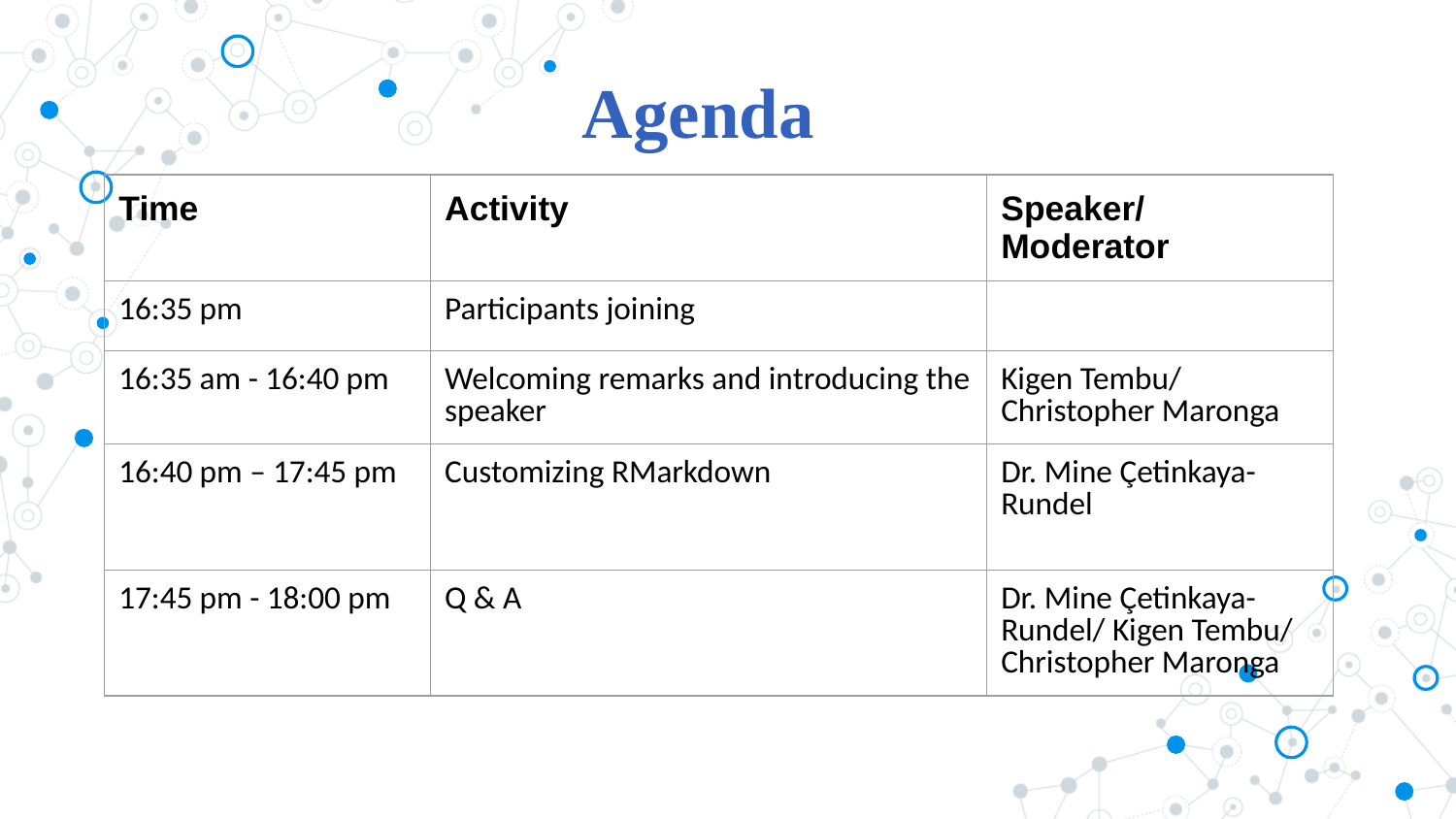

# Agenda
| Time | Activity | Speaker/ Moderator |
| --- | --- | --- |
| 16:35 pm | Participants joining |  |
| 16:35 am - 16:40 pm | Welcoming remarks and introducing the speaker | Kigen Tembu/ Christopher Maronga |
| 16:40 pm – 17:45 pm | Customizing RMarkdown | Dr. Mine Çetinkaya-Rundel |
| 17:45 pm - 18:00 pm | Q & A | Dr. Mine Çetinkaya-Rundel/ Kigen Tembu/ Christopher Maronga |